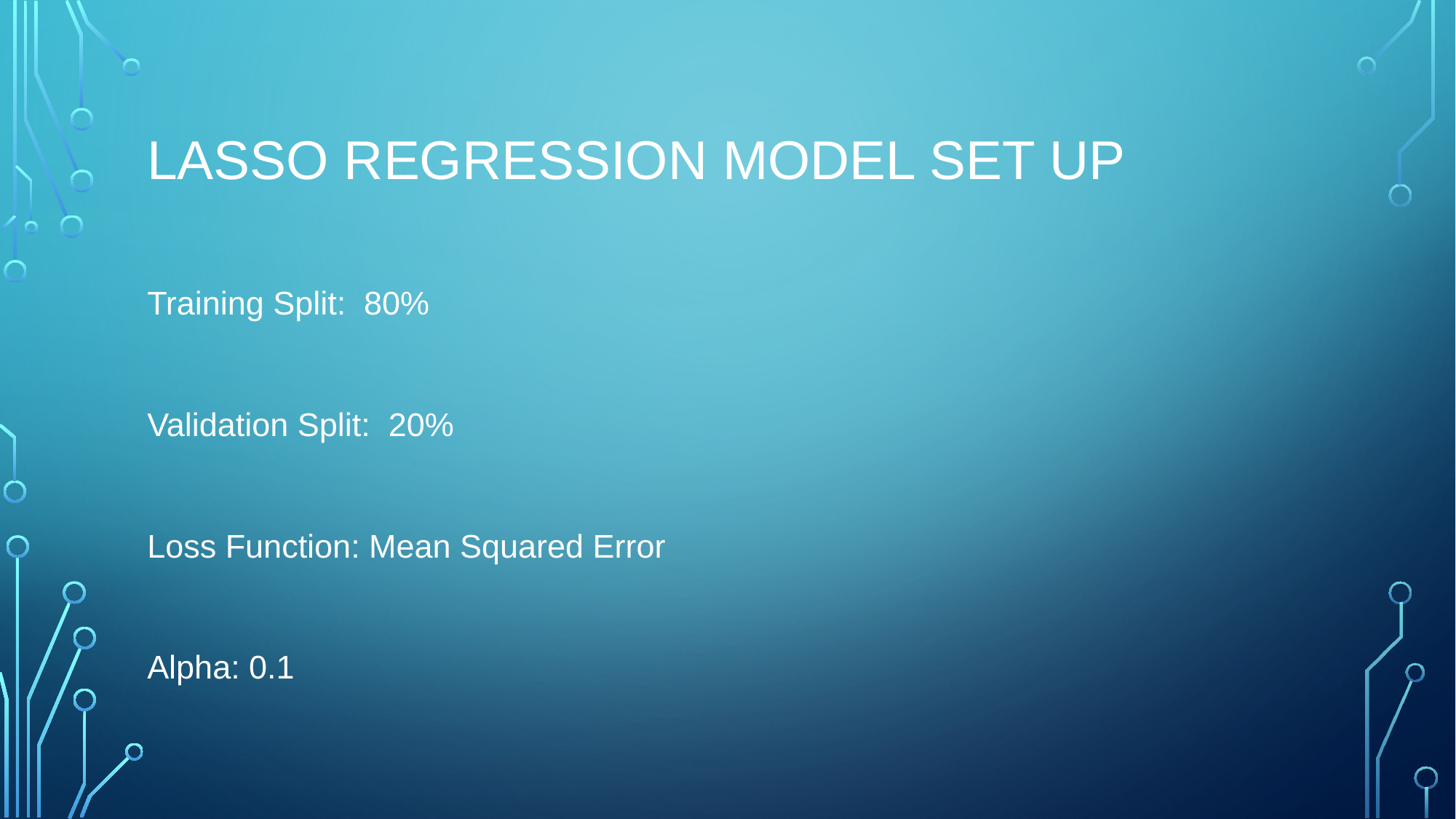

# Lasso regression model set up
Training Split:  80%

Validation Split:  20%

Loss Function: Mean Squared Error

Alpha: 0.1